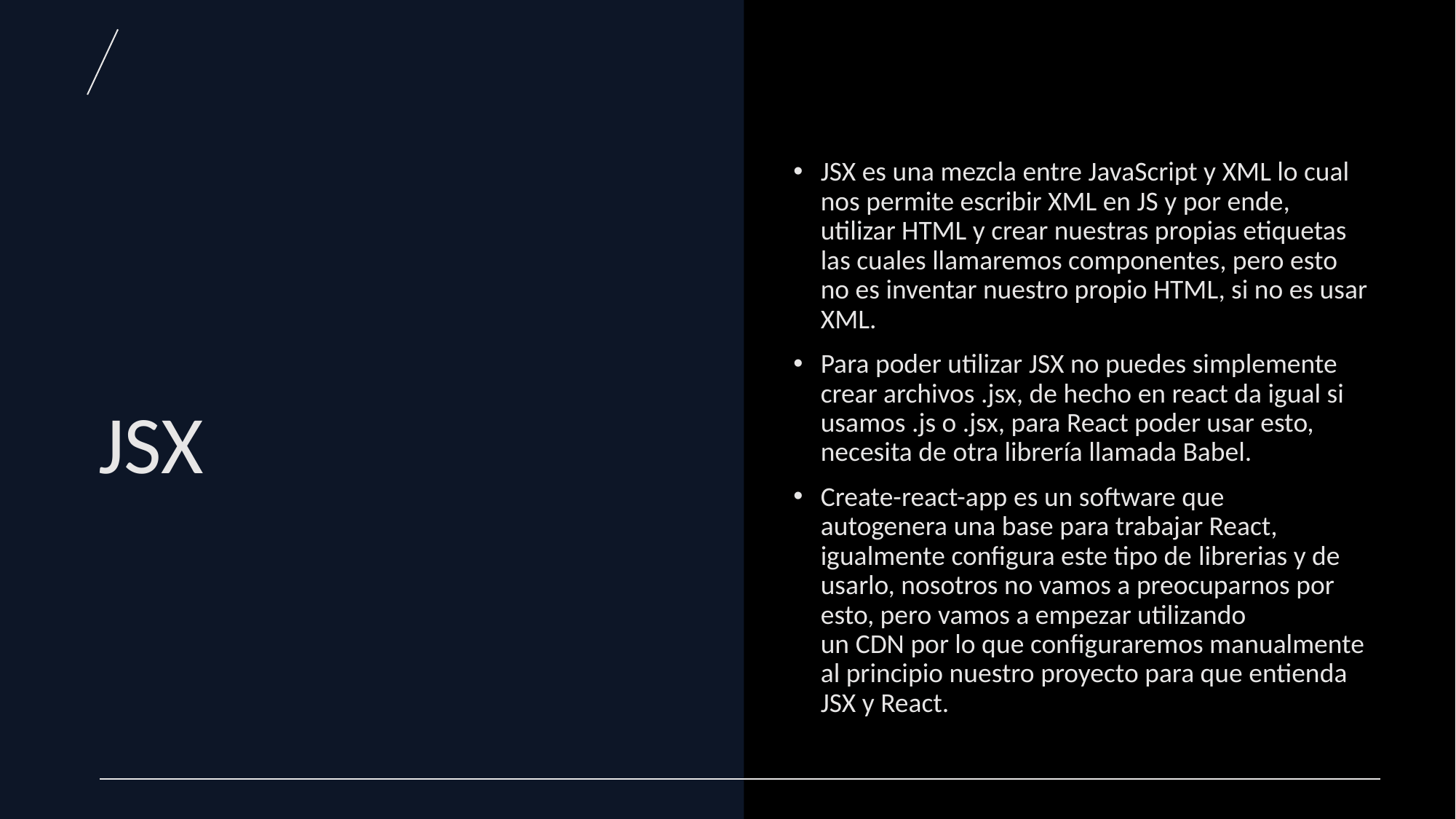

JSX es una mezcla entre JavaScript y XML lo cual nos permite escribir XML en JS y por ende, utilizar HTML y crear nuestras propias etiquetas las cuales llamaremos componentes, pero esto no es inventar nuestro propio HTML, si no es usar XML.
Para poder utilizar JSX no puedes simplemente crear archivos .jsx, de hecho en react da igual si usamos .js o .jsx, para React poder usar esto, necesita de otra librería llamada Babel.
Create-react-app es un software que autogenera una base para trabajar React, igualmente configura este tipo de librerias y de usarlo, nosotros no vamos a preocuparnos por esto, pero vamos a empezar utilizando un CDN por lo que configuraremos manualmente al principio nuestro proyecto para que entienda JSX y React.
# JSX